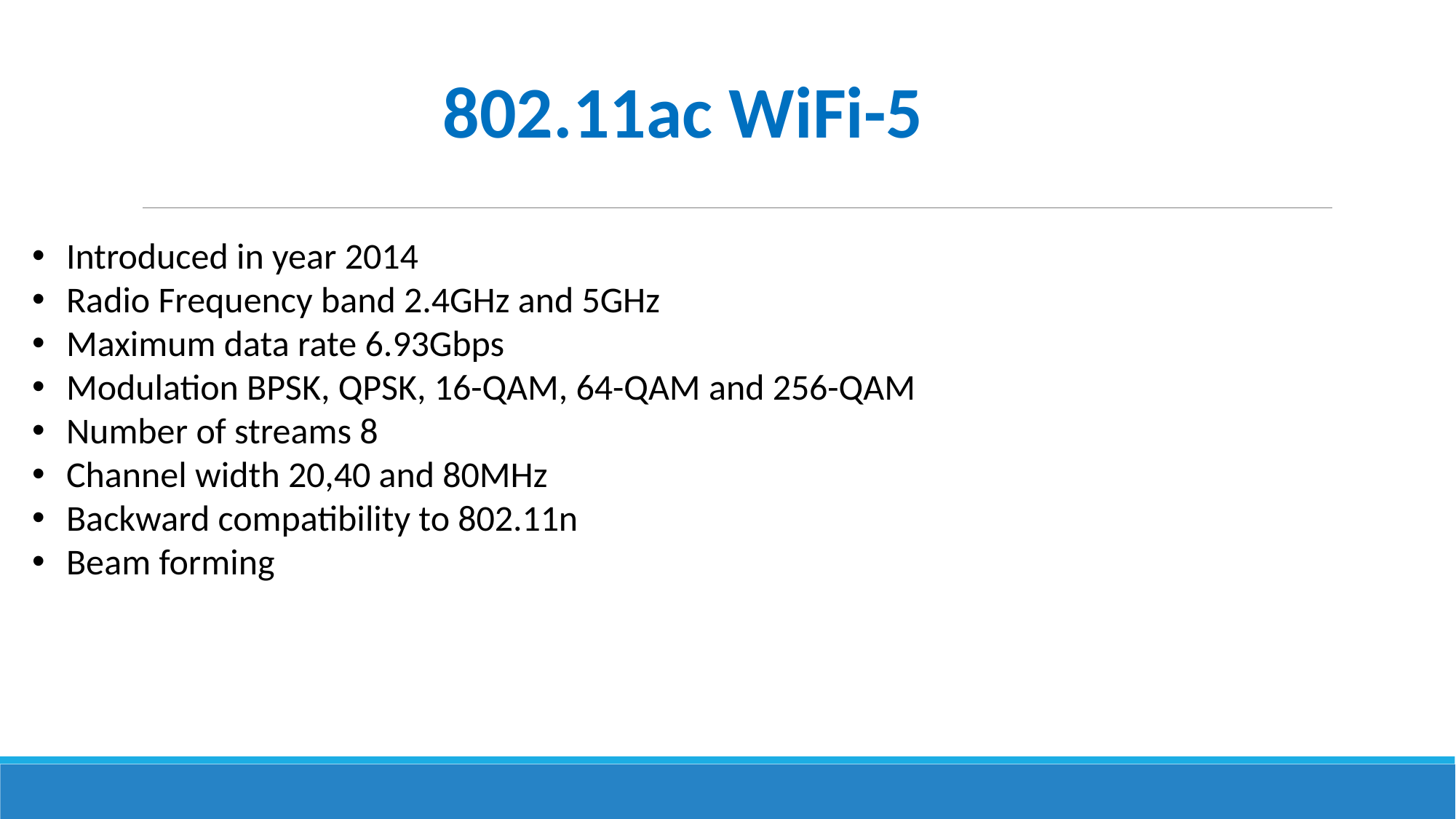

802.11ac WiFi-5
Introduced in year 2014
Radio Frequency band 2.4GHz and 5GHz
Maximum data rate 6.93Gbps
Modulation BPSK, QPSK, 16-QAM, 64-QAM and 256-QAM
Number of streams 8
Channel width 20,40 and 80MHz
Backward compatibility to 802.11n
Beam forming